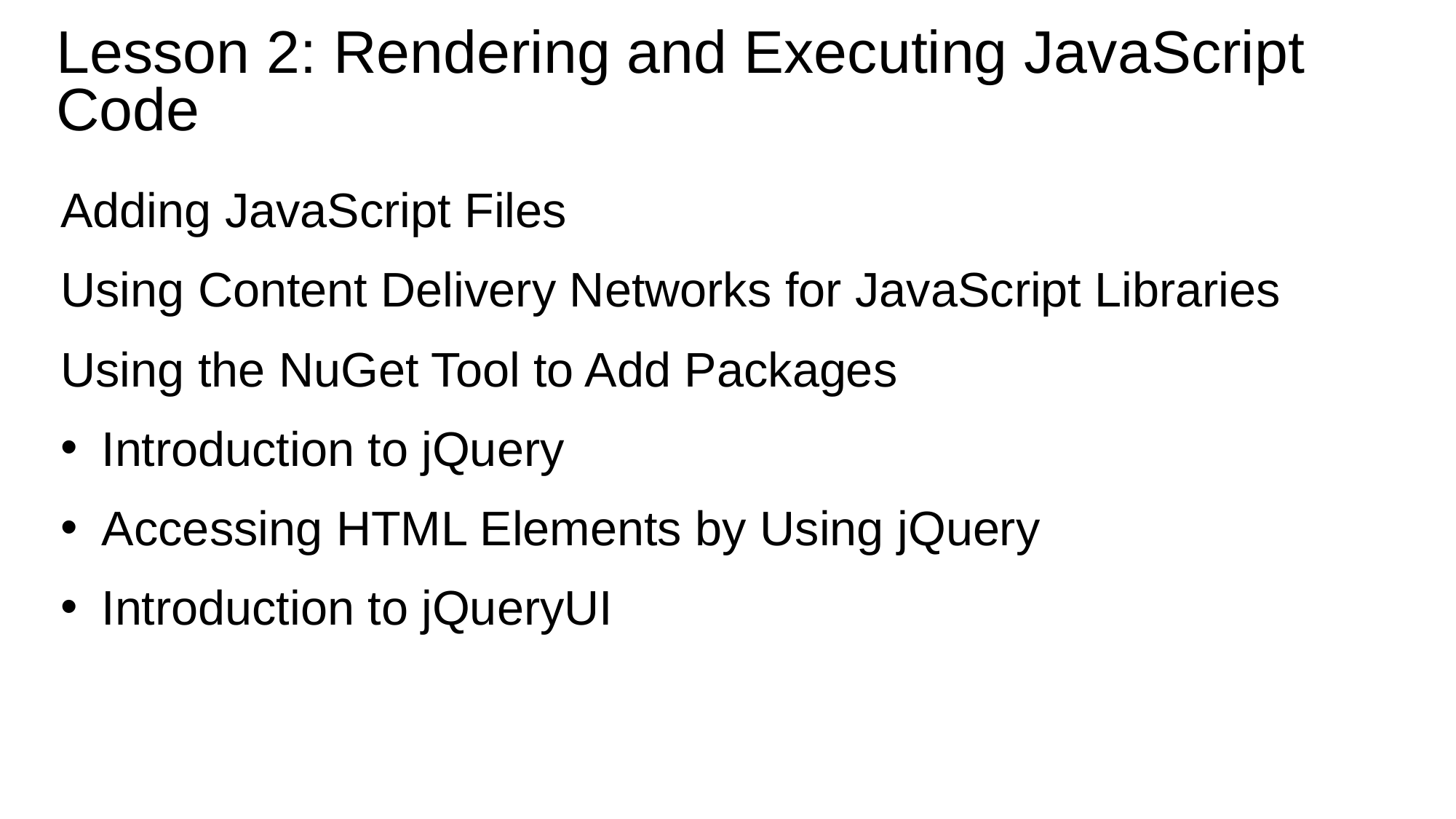

# Lesson 2: Rendering and Executing JavaScript Code
Adding JavaScript Files
Using Content Delivery Networks for JavaScript Libraries
Using the NuGet Tool to Add Packages
Introduction to jQuery
Accessing HTML Elements by Using jQuery
Introduction to jQueryUI